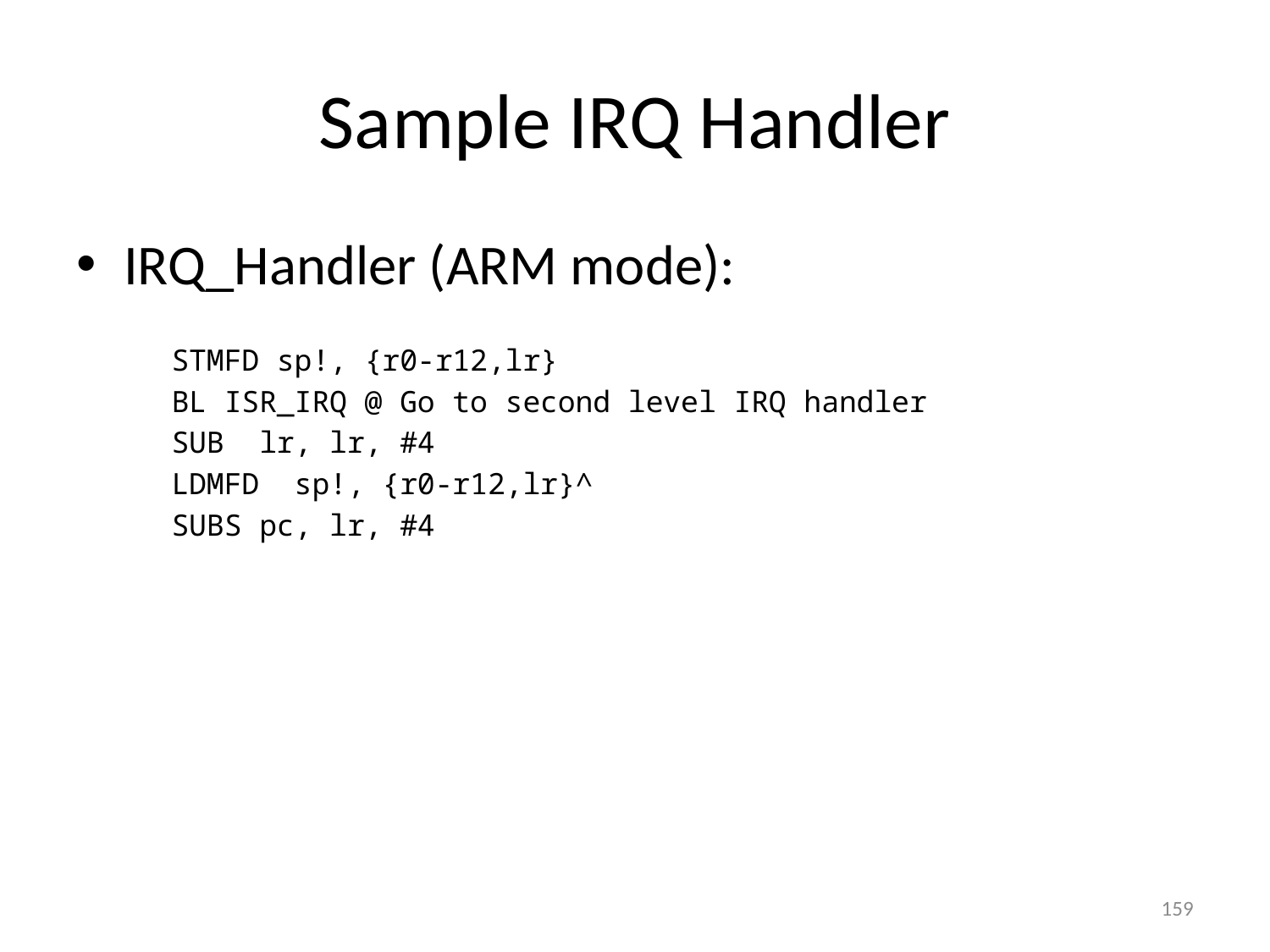

# Sample IRQ Handler
IRQ_Handler (ARM mode):
STMFD sp!, {r0-r12,lr}
BL ISR_IRQ @ Go to second level IRQ handler
SUB  lr, lr, #4
LDMFD  sp!, {r0-r12,lr}^
SUBS pc, lr, #4
159